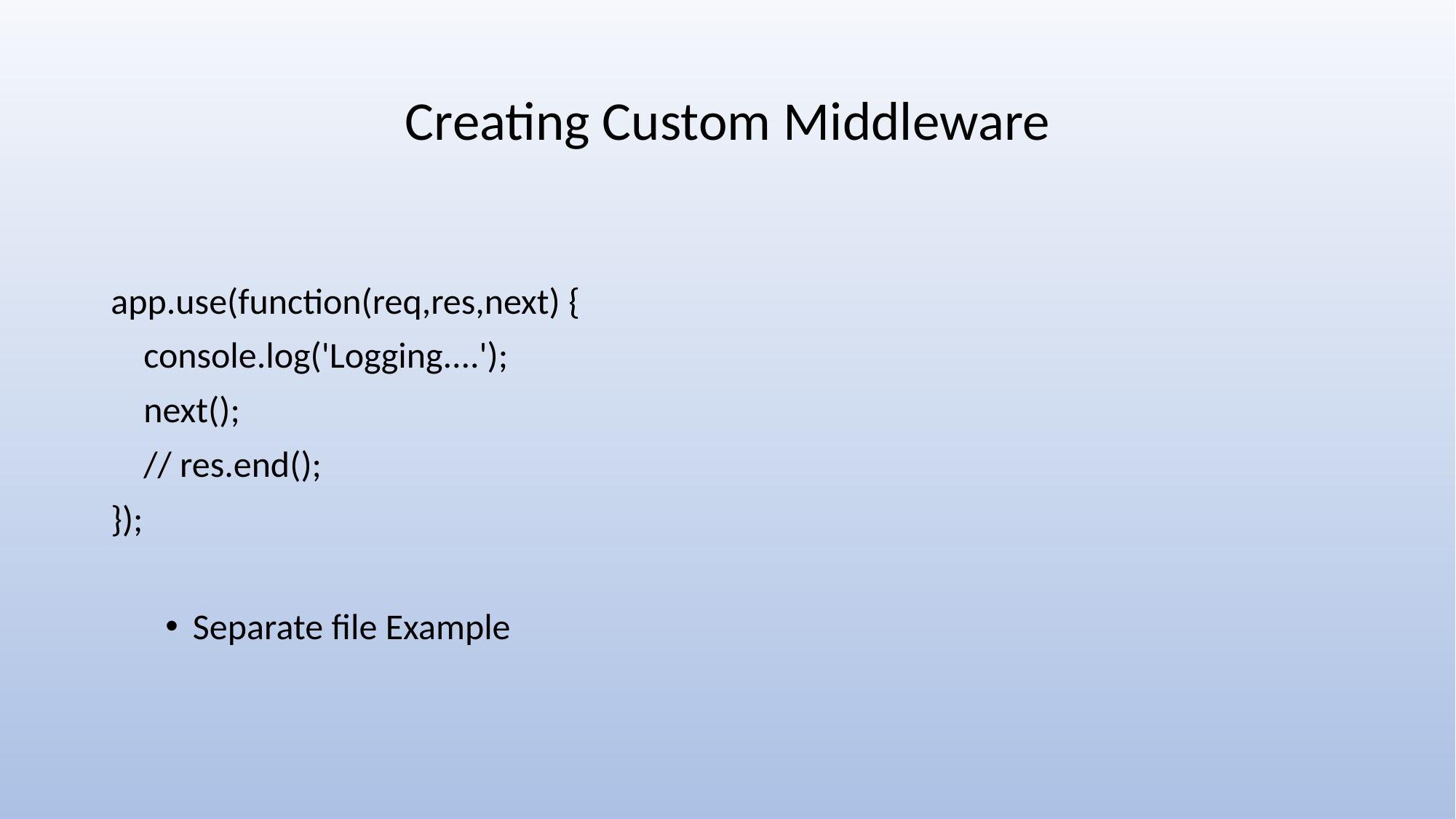

# Creating Custom Middleware

app.use(function(req,res,next) {
    console.log('Logging....');
    next();
    // res.end();
});

Separate file Example